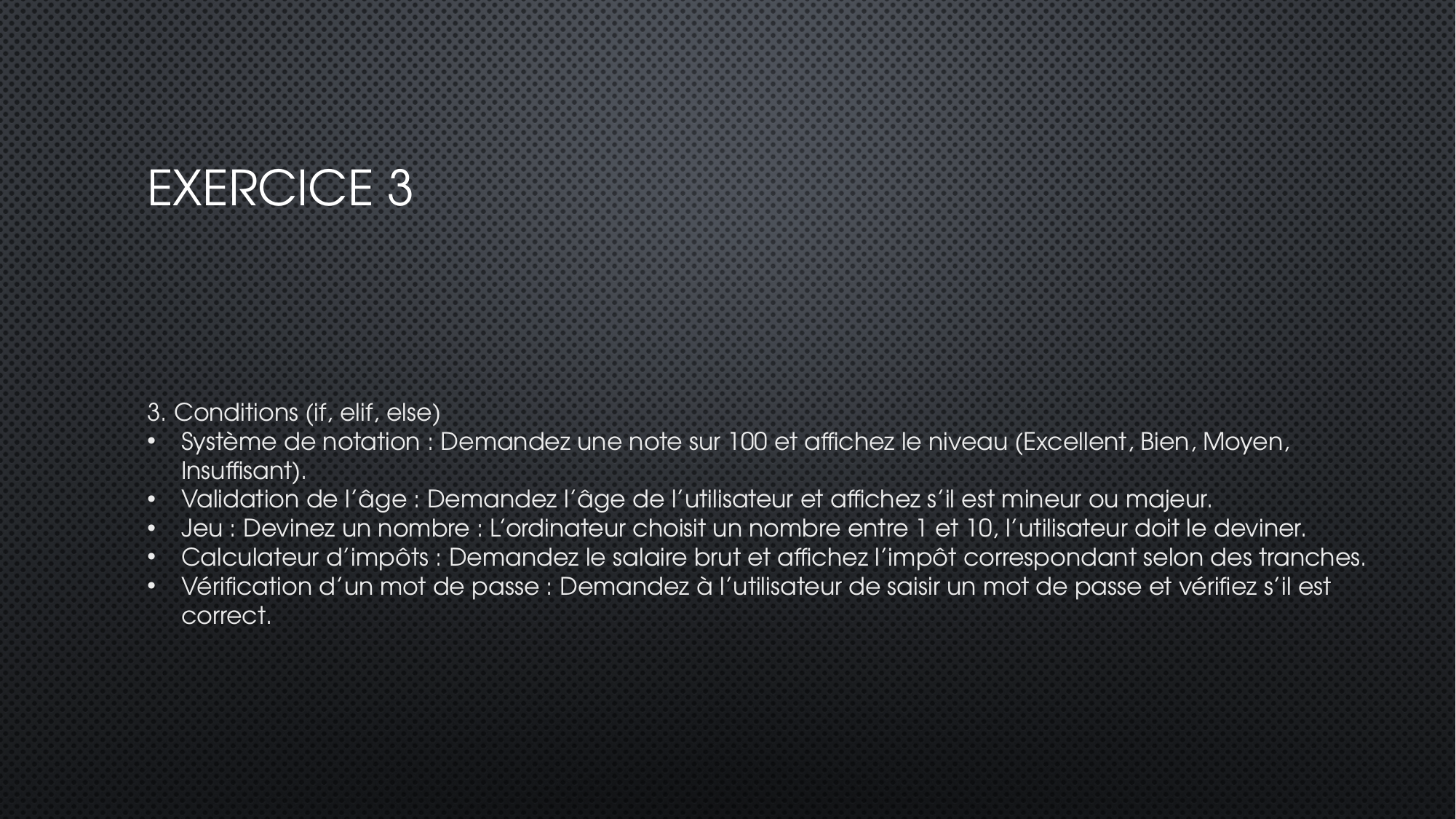

# Exercice 3
3. Conditions (if, elif, else)
Système de notation : Demandez une note sur 100 et affichez le niveau (Excellent, Bien, Moyen, Insuffisant).
Validation de l’âge : Demandez l’âge de l’utilisateur et affichez s’il est mineur ou majeur.
Jeu : Devinez un nombre : L’ordinateur choisit un nombre entre 1 et 10, l’utilisateur doit le deviner.
Calculateur d’impôts : Demandez le salaire brut et affichez l’impôt correspondant selon des tranches.
Vérification d’un mot de passe : Demandez à l’utilisateur de saisir un mot de passe et vérifiez s’il est correct.